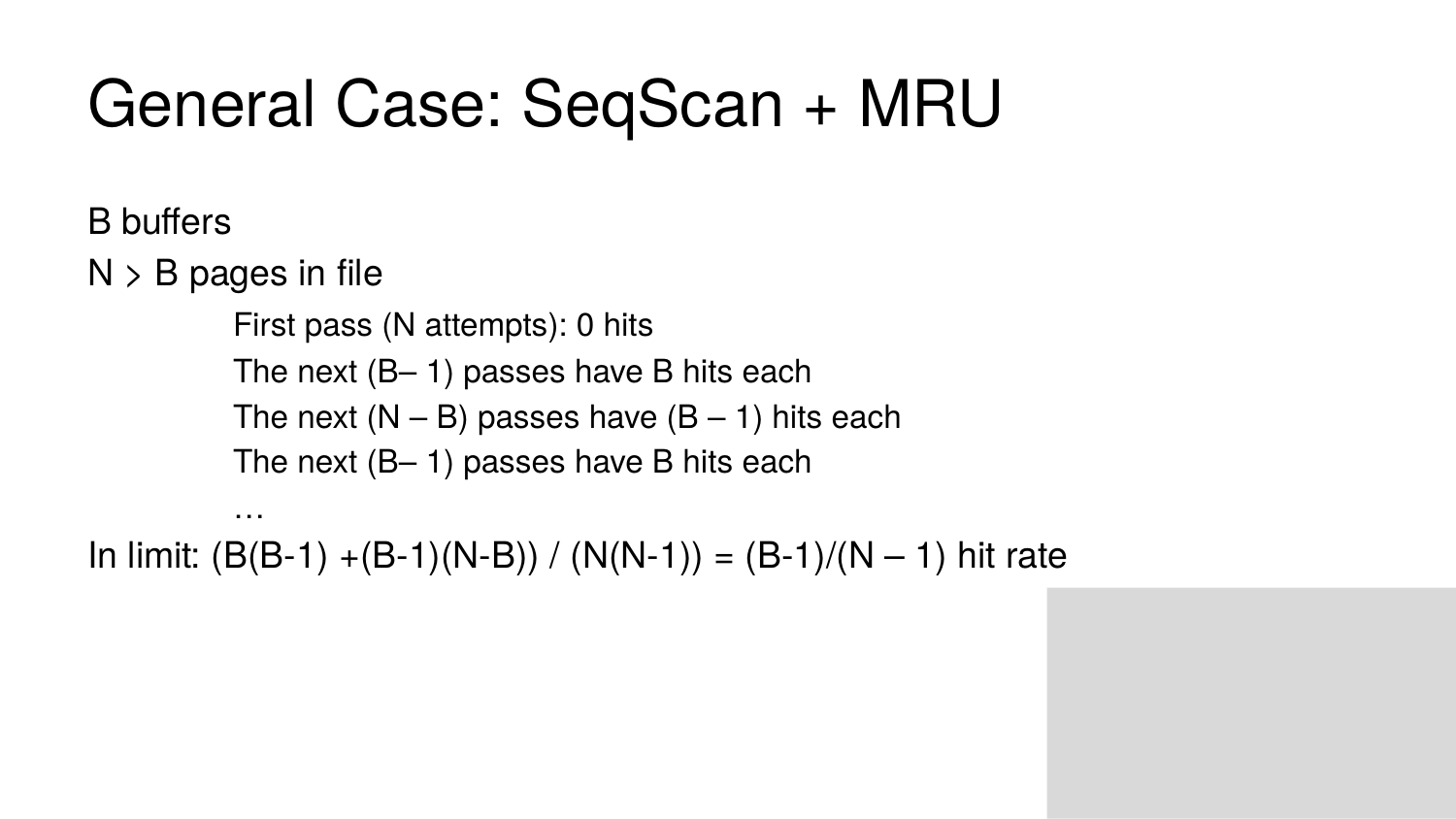

# General Case: SeqScan + MRU
B buffers
N > B pages in file
	First pass (N attempts): 0 hits
	The next (B– 1) passes have B hits each
	The next (N – B) passes have (B – 1) hits each
	The next (B– 1) passes have B hits each
	…
In limit: (B(B-1) +(B-1)(N-B)) / (N(N-1)) = (B-1)/(N – 1) hit rate